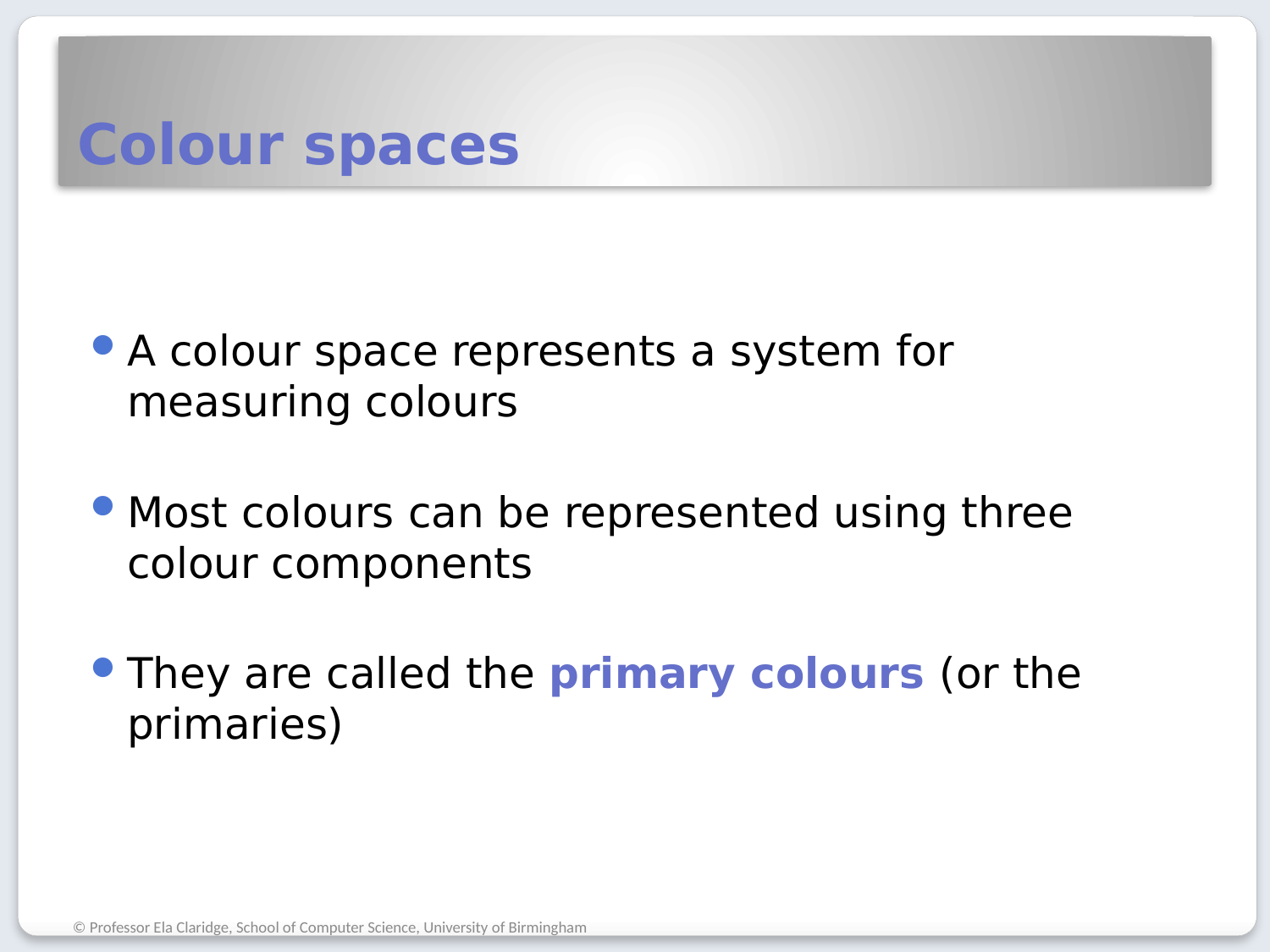

# Colour spaces

A colour space represents a system for measuring colours

Most colours can be represented using three colour components

They are called the primary colours (or the primaries)

© Professor Ela Claridge, School of Computer Science, University of Birmingham